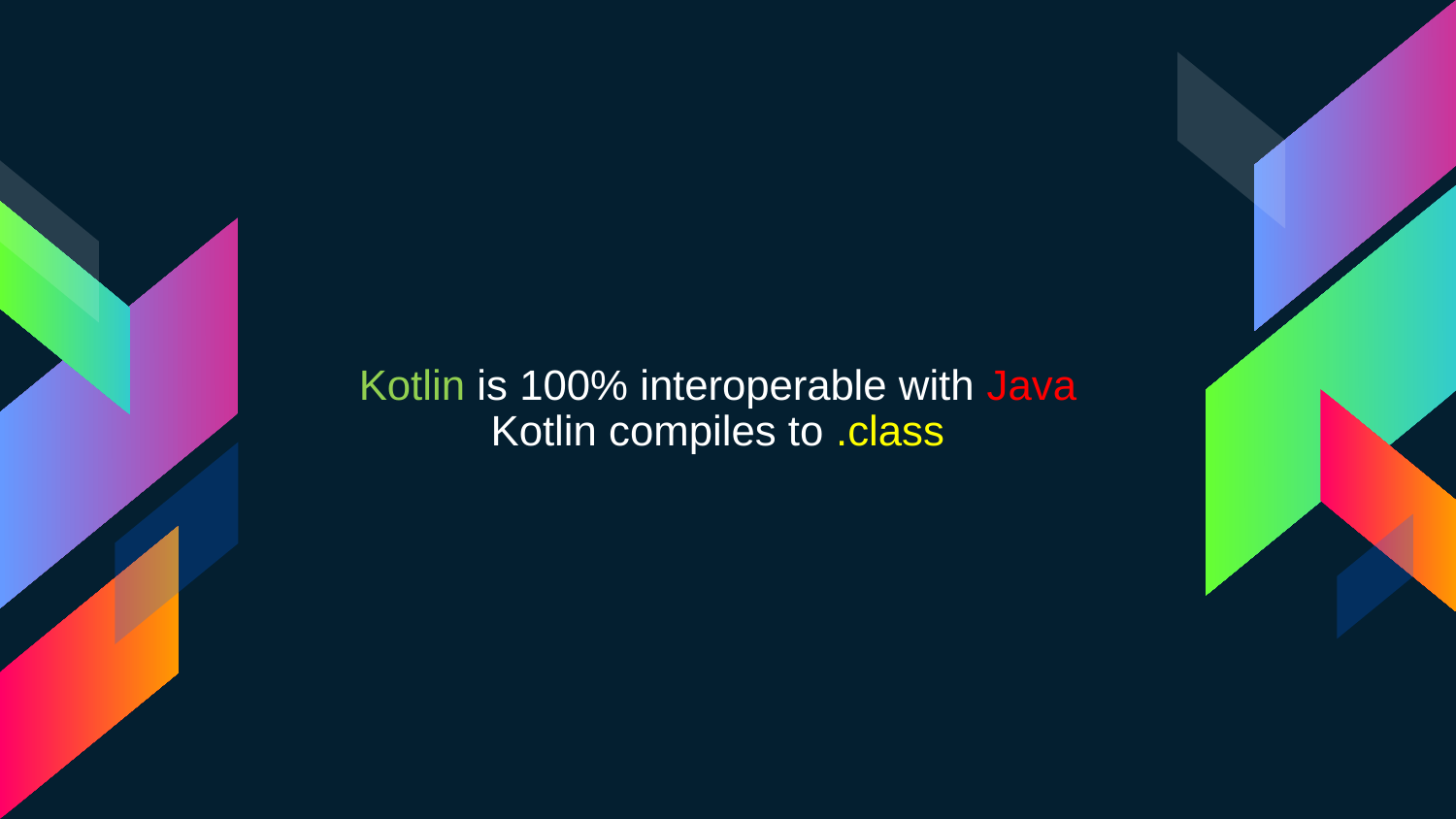

Kotlin is 100% interoperable with Java
Kotlin compiles to .class